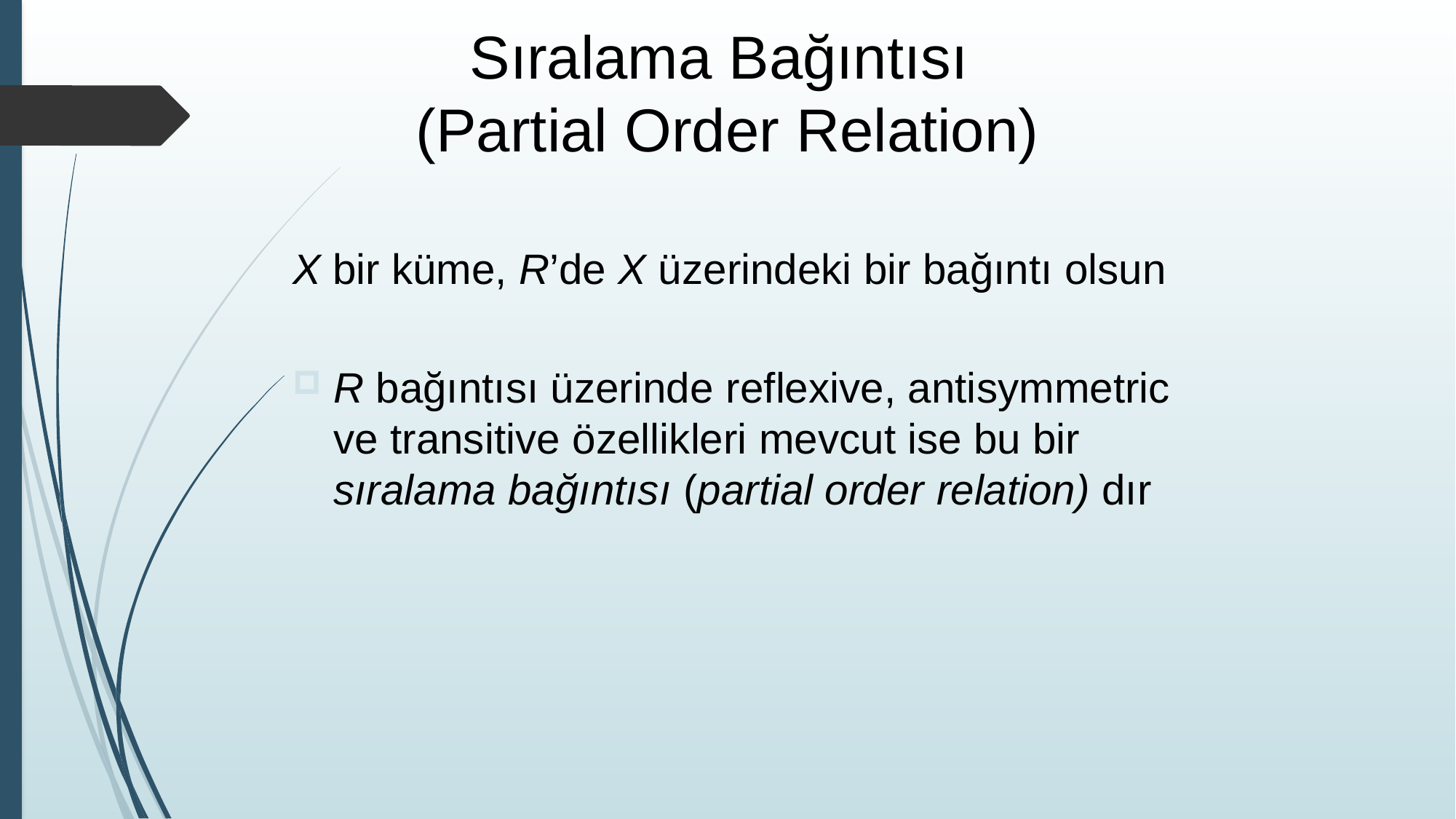

Sıralama Bağıntısı
(Partial Order Relation)
X bir küme, R’de X üzerindeki bir bağıntı olsun

R bağıntısı üzerinde reflexive, antisymmetric ve transitive özellikleri mevcut ise bu bir sıralama bağıntısı (partial order relation) dır